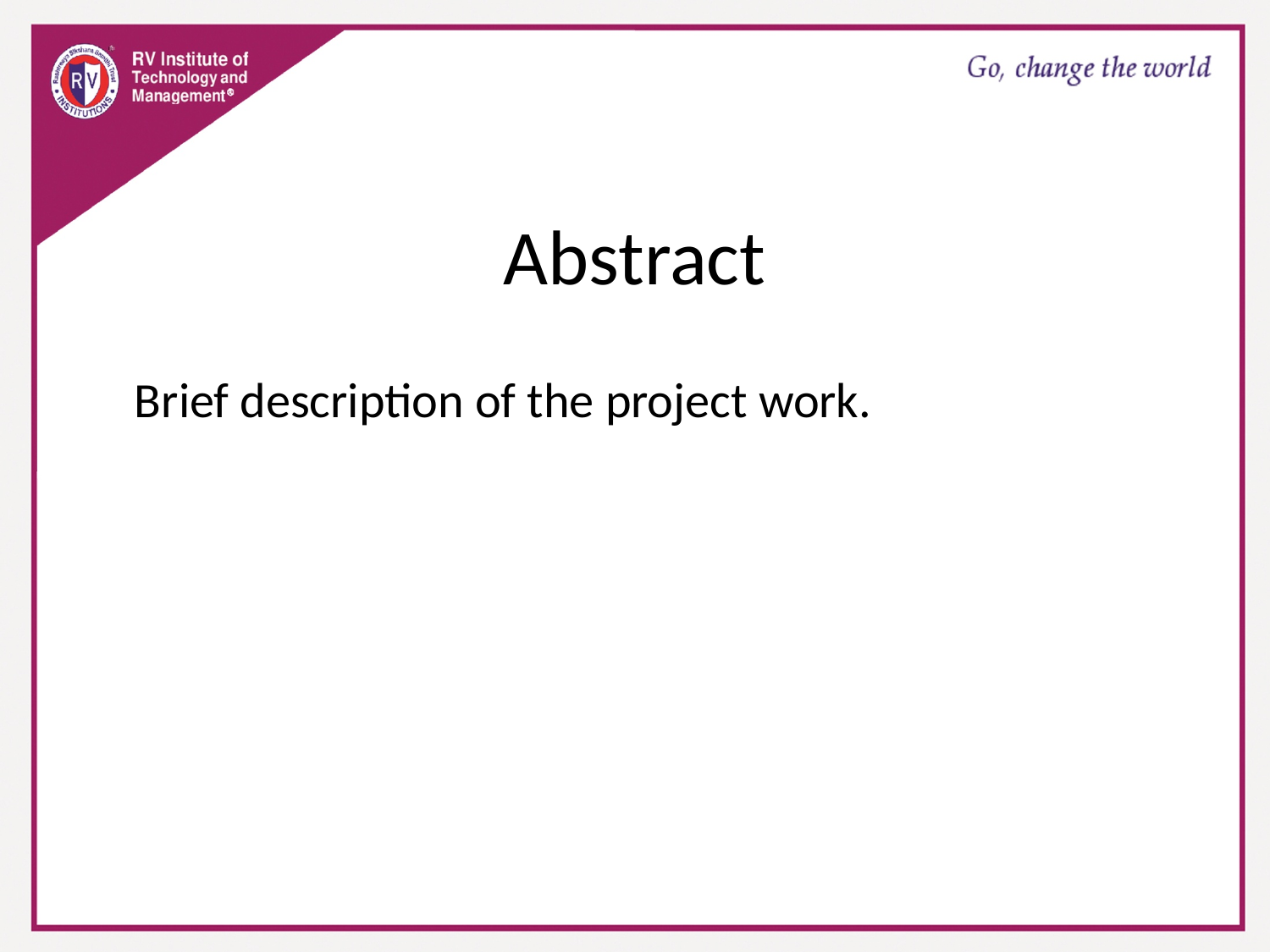

# Abstract
 Brief description of the project work.